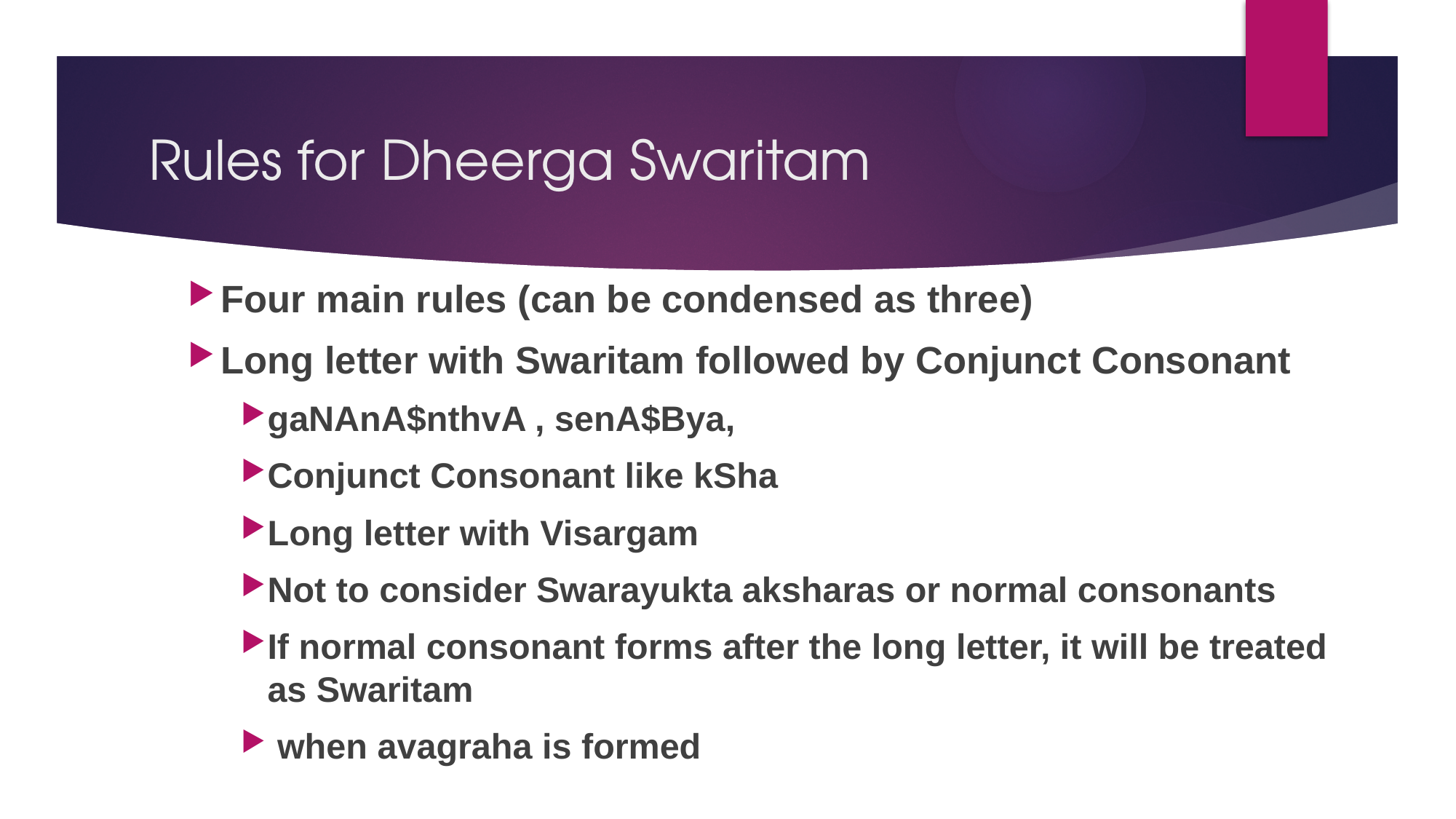

# Rules for Dheerga Swaritam
Four main rules (can be condensed as three)
Long letter with Swaritam followed by Conjunct Consonant
gaNAnA$nthvA , senA$Bya,
Conjunct Consonant like kSha
Long letter with Visargam
Not to consider Swarayukta aksharas or normal consonants
If normal consonant forms after the long letter, it will be treated as Swaritam
 when avagraha is formed